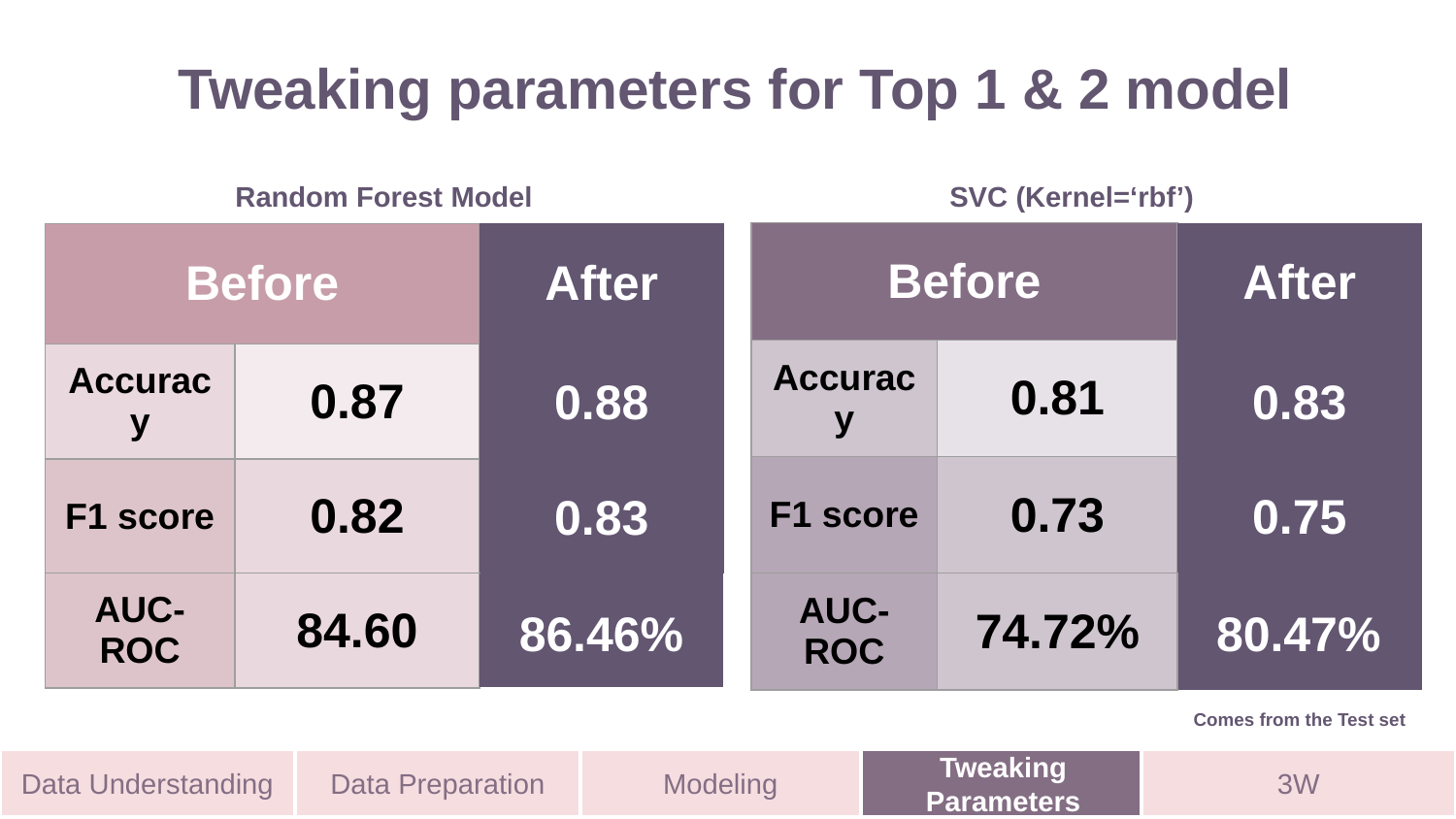

# Tweaking parameters for Top 1 & 2 model
Random Forest Model
SVC (Kernel=‘rbf’)
| Before |  |
| --- | --- |
| Accuracy | 0.81 |
| F1 score | 0.73 |
| After |
| --- |
| 0.83 |
| 0.75 |
| Before |  |
| --- | --- |
| Accuracy | 0.87 |
| F1 score | 0.82 |
| After |
| --- |
| 0.88 |
| 0.83 |
| AUC-ROC | 74.72% |
| --- | --- |
| 80.47% |
| --- |
| 86.46% |
| --- |
| AUC-ROC | 84.60 |
| --- | --- |
Comes from the Test set
Data Understanding
Data Preparation
Modeling
Tweaking Parameters
3W